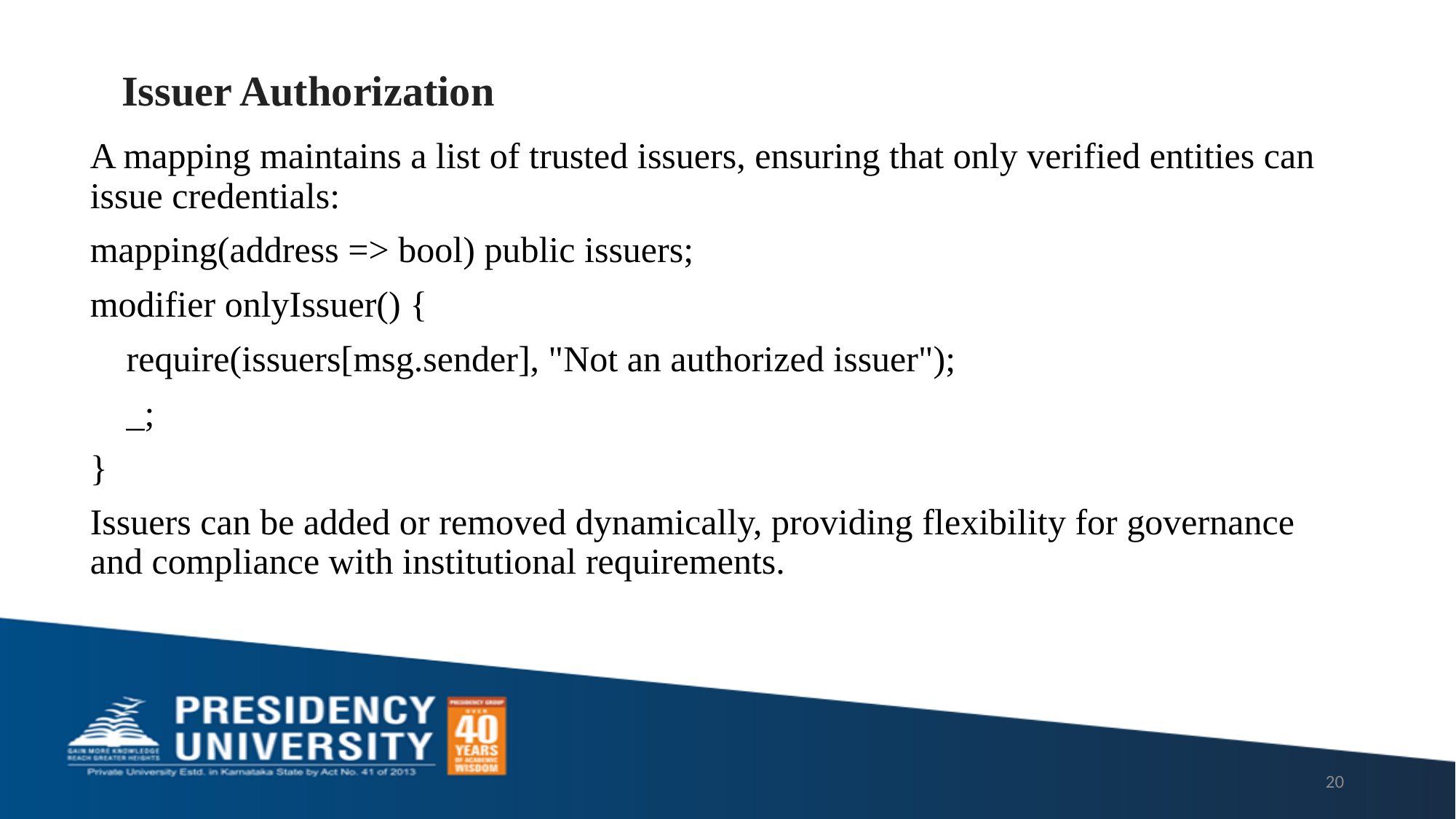

# Issuer Authorization
A mapping maintains a list of trusted issuers, ensuring that only verified entities can issue credentials:
mapping(address => bool) public issuers;
modifier onlyIssuer() {
    require(issuers[msg.sender], "Not an authorized issuer");
    _;
}
Issuers can be added or removed dynamically, providing flexibility for governance and compliance with institutional requirements.
20